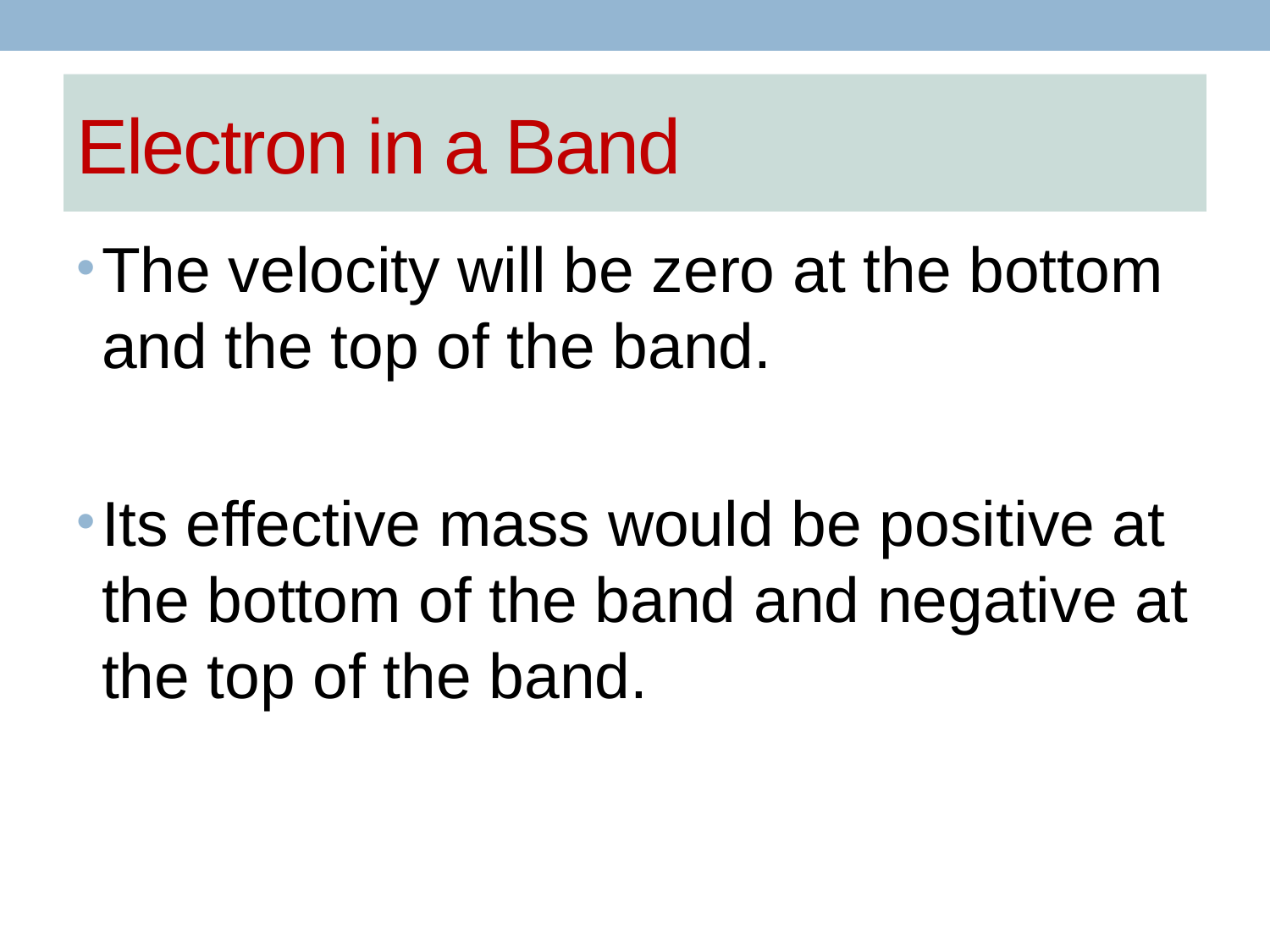

# Electron in a Band
The velocity will be zero at the bottom and the top of the band.

Its effective mass would be positive at the bottom of the band and negative at the top of the band.